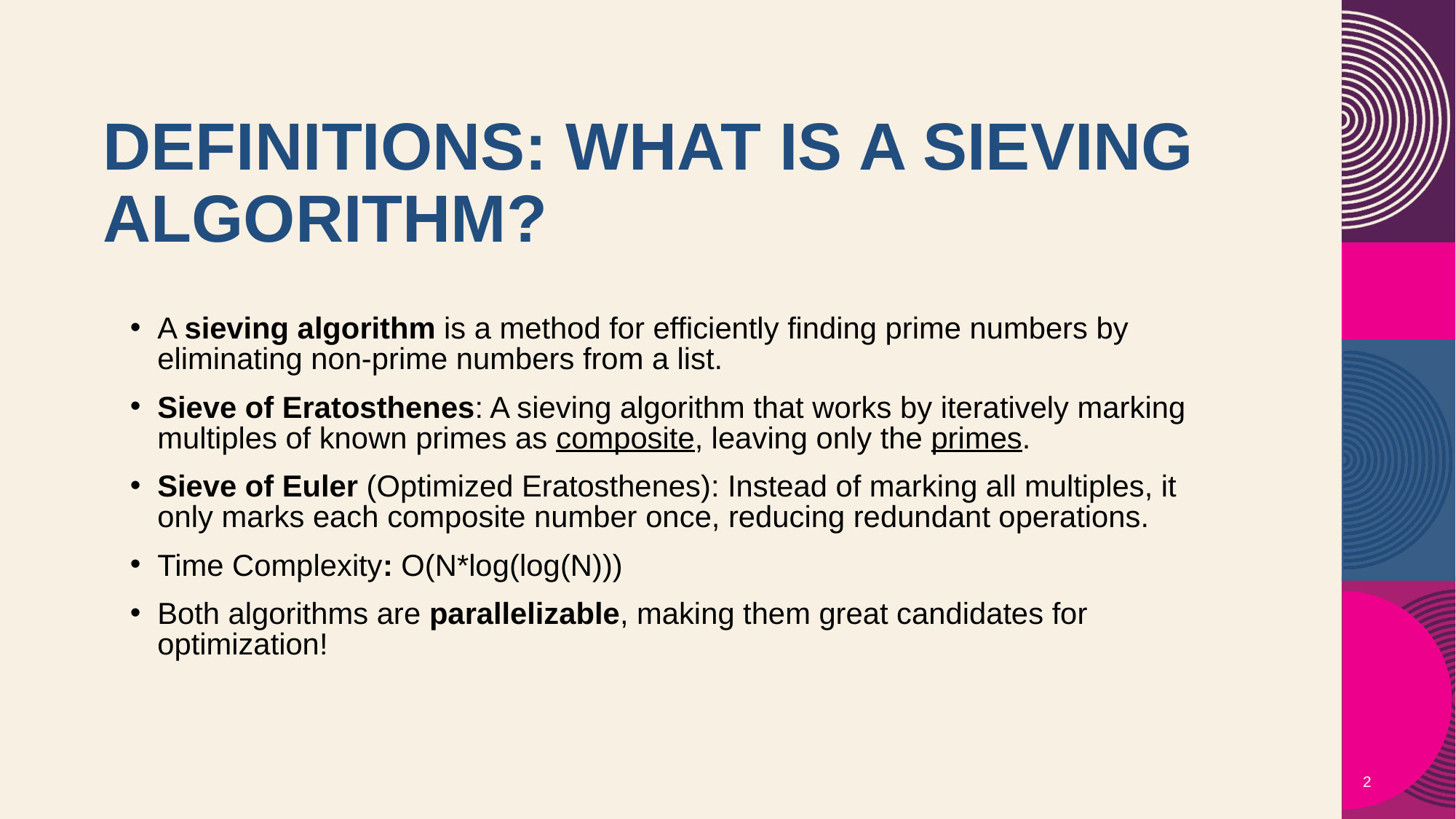

# Definitions: What is a Sieving Algorithm?
A sieving algorithm is a method for efficiently finding prime numbers by eliminating non-prime numbers from a list.
Sieve of Eratosthenes: A sieving algorithm that works by iteratively marking multiples of known primes as composite, leaving only the primes.
Sieve of Euler (Optimized Eratosthenes): Instead of marking all multiples, it only marks each composite number once, reducing redundant operations.
Time Complexity: O(N*log⁡(log⁡(N)))
Both algorithms are parallelizable, making them great candidates for optimization!
2